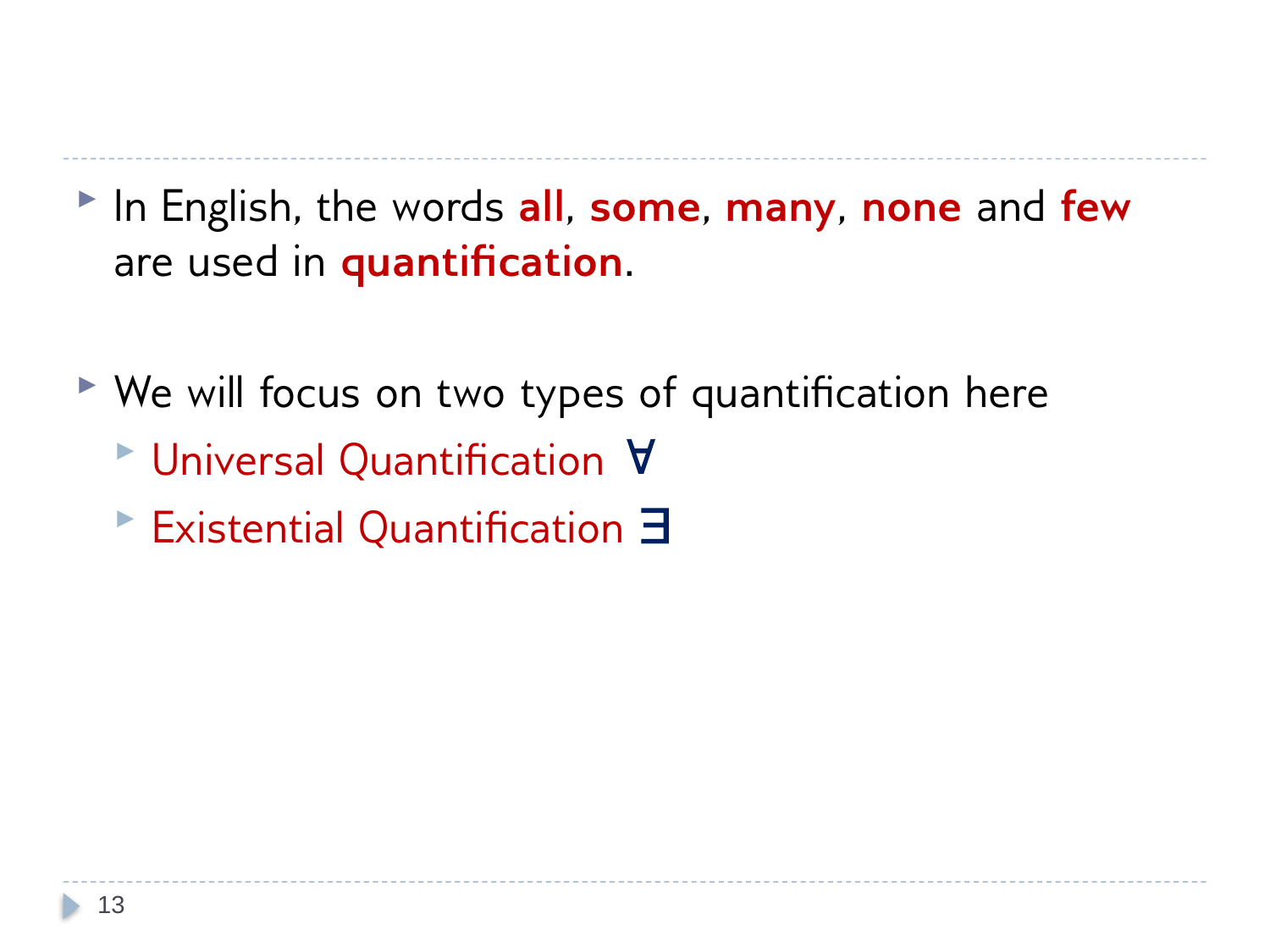

#
In English, the words all, some, many, none and few are used in quantification.

We will focus on two types of quantification here
Universal Quantification ∀
Existential Quantification ∃
13